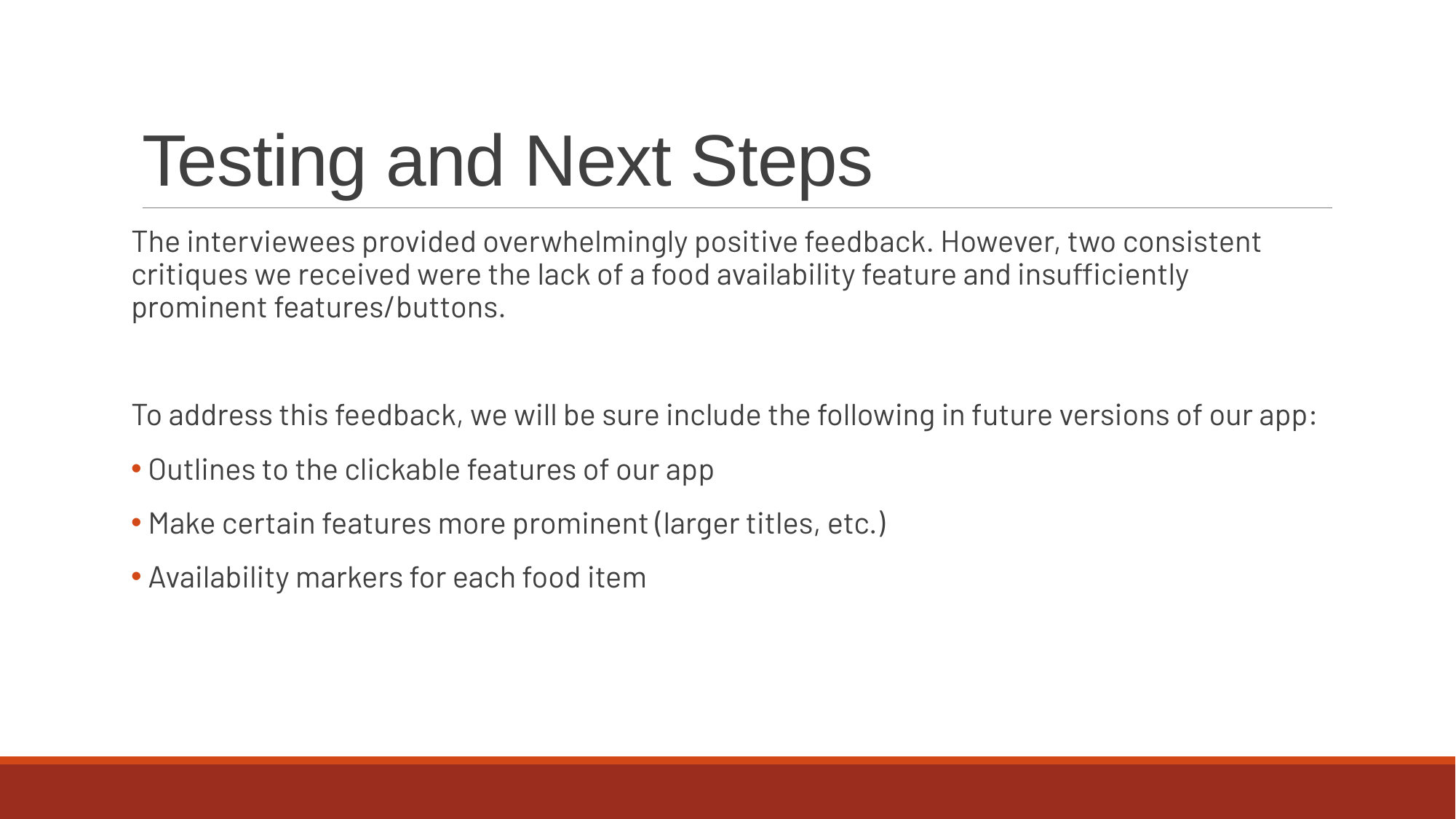

# Testing and Next Steps
The interviewees provided overwhelmingly positive feedback. However, two consistent critiques we received were the lack of a food availability feature and insufficiently prominent features/buttons.

To address this feedback, we will be sure include the following in future versions of our app:
 Outlines to the clickable features of our app
 Make certain features more prominent (larger titles, etc.)
 Availability markers for each food item